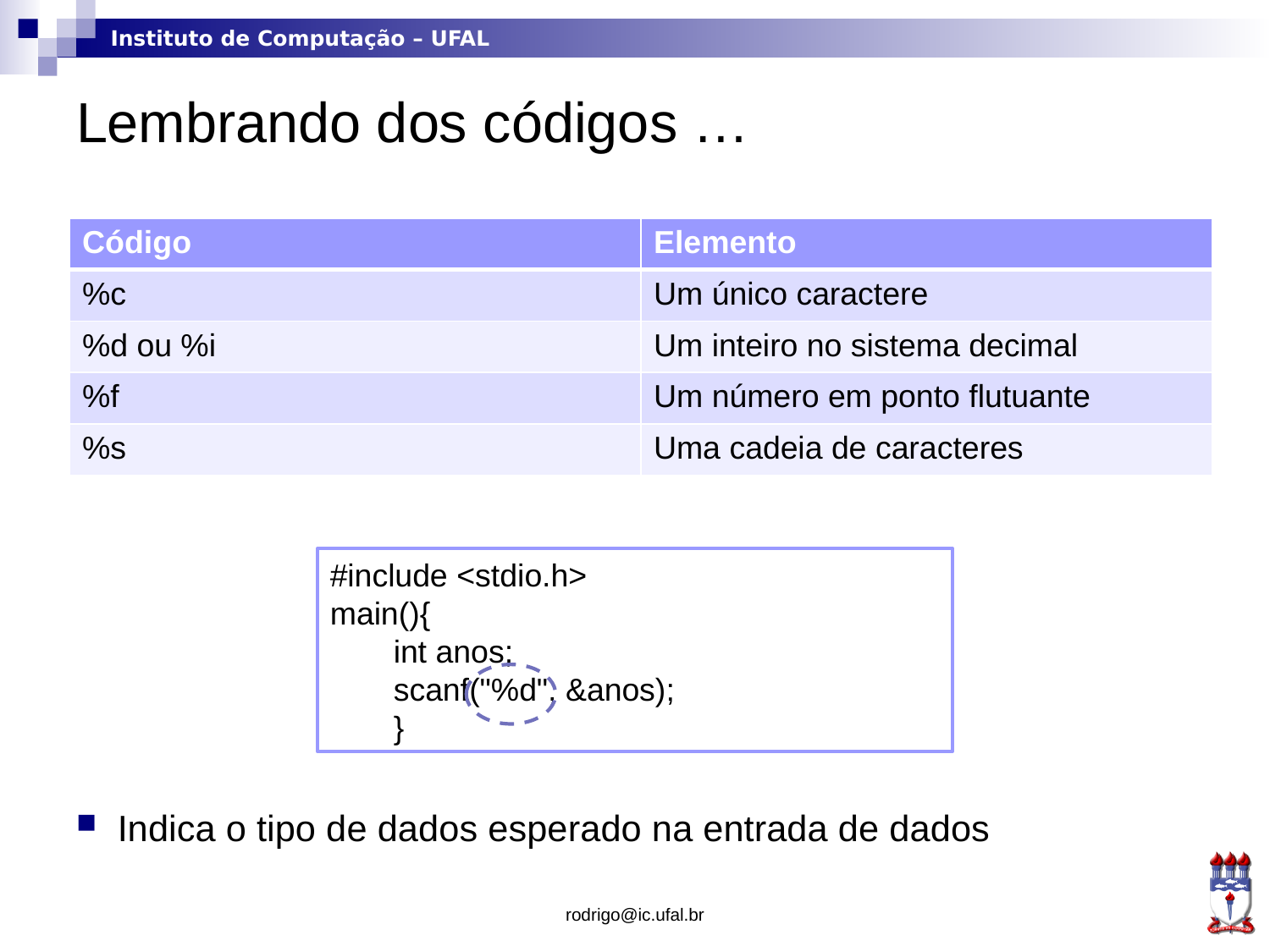

# Lembrando dos códigos …

Indica o tipo de dados esperado na entrada de dados
| Código | Elemento |
| --- | --- |
| %c | Um único caractere |
| %d ou %i | Um inteiro no sistema decimal |
| %f | Um número em ponto flutuante |
| %s | Uma cadeia de caracteres |
#include <stdio.h>
main(){
int anos;
scanf("%d", &anos);
}

rodrigo@ic.ufal.br